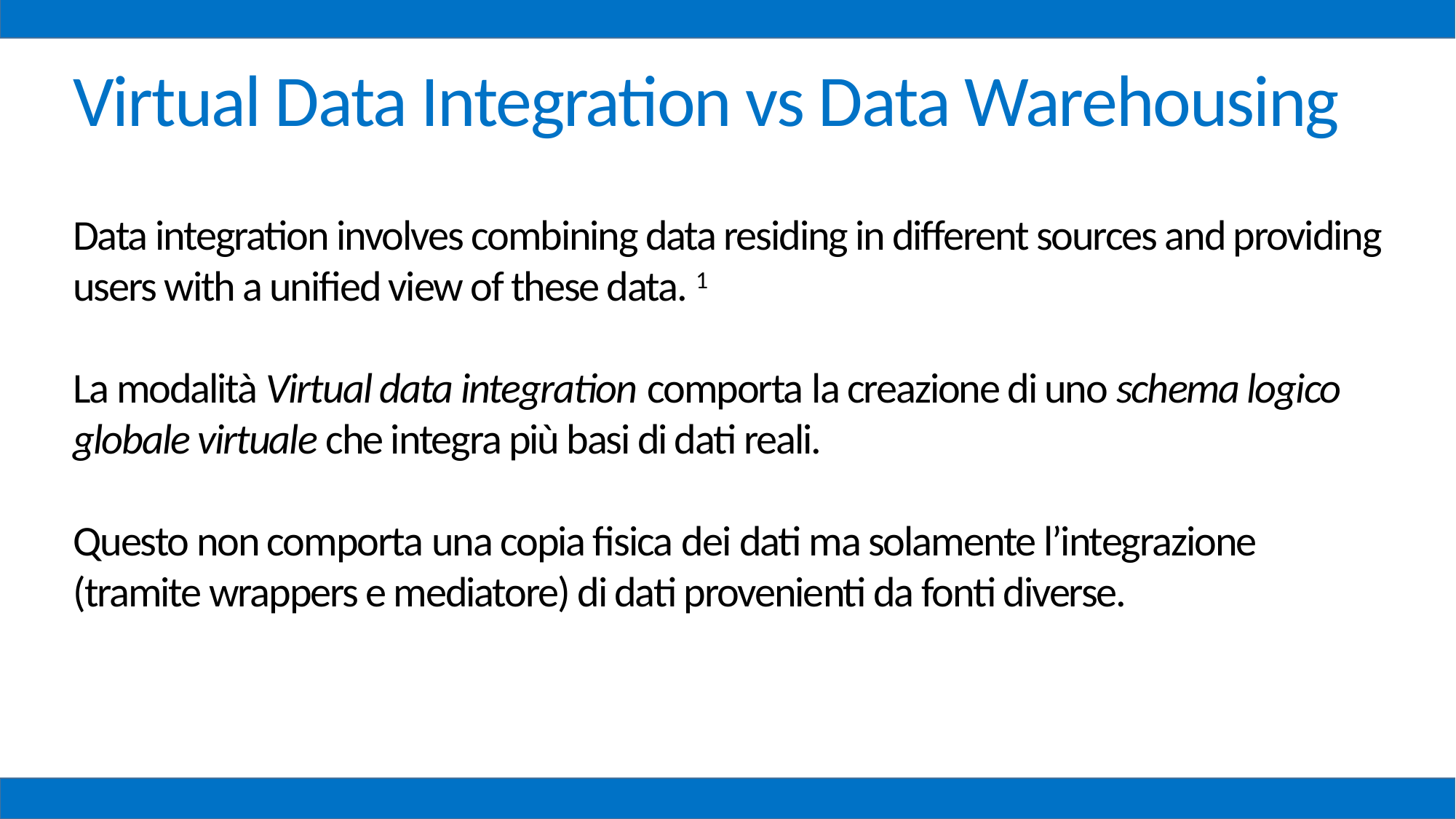

Virtual Data Integration vs Data Warehousing

Data integration involves combining data residing in different sources and providing users with a unified view of these data. 1

La modalità Virtual data integration comporta la creazione di uno schema logico globale virtuale che integra più basi di dati reali.

Questo non comporta una copia fisica dei dati ma solamente l’integrazione (tramite wrappers e mediatore) di dati provenienti da fonti diverse.

1. Maurizio Lenzerini (2002). "Data Integration: A Theoretical Perspective". PODS 2002. pp. 233–246.